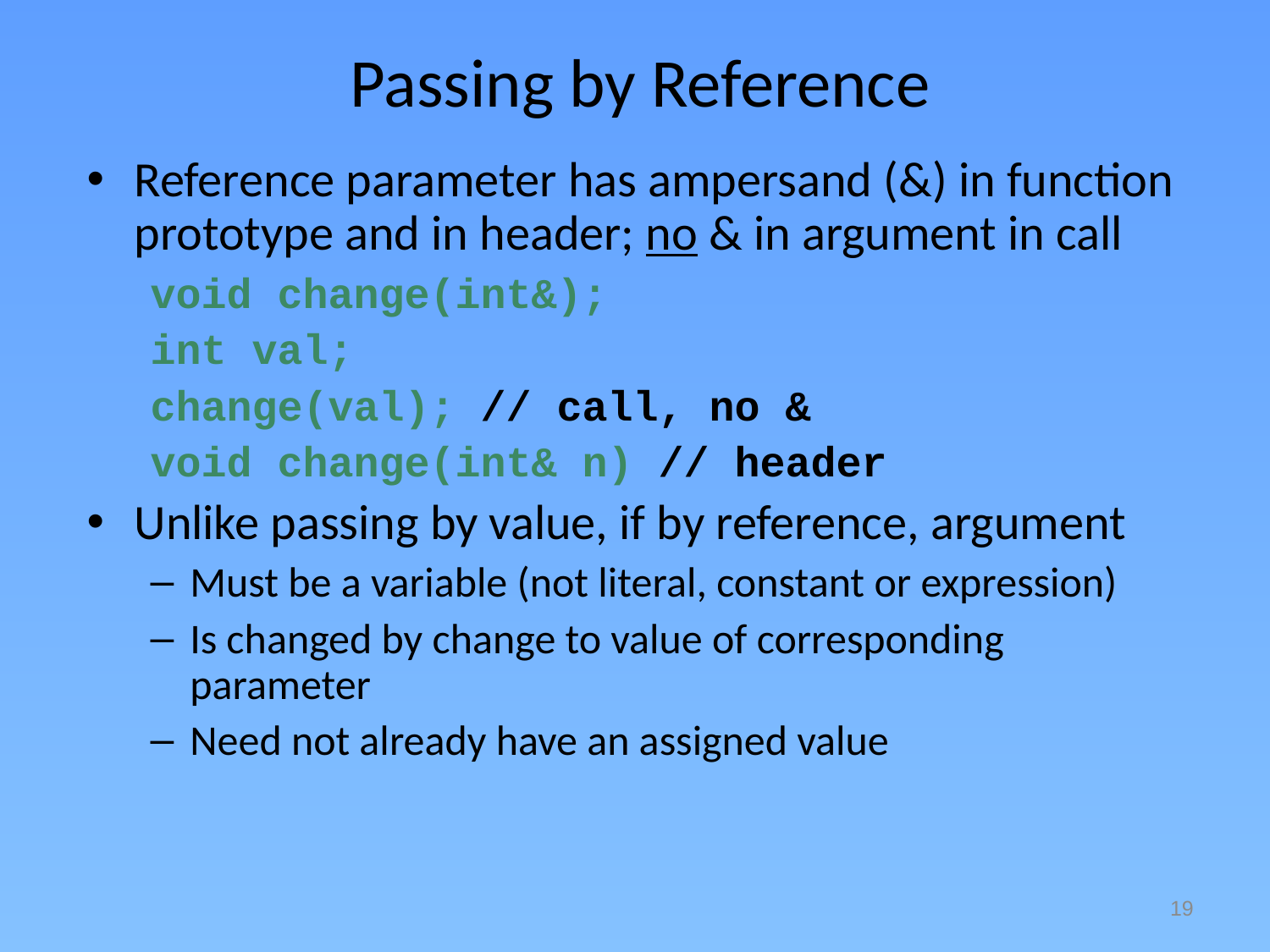

# Passing by Reference
Reference parameter has ampersand (&) in function prototype and in header; no & in argument in call
void change(int&);
int val;
change(val); // call, no &
void change(int& n) // header
Unlike passing by value, if by reference, argument
Must be a variable (not literal, constant or expression)
Is changed by change to value of corresponding parameter
Need not already have an assigned value
19